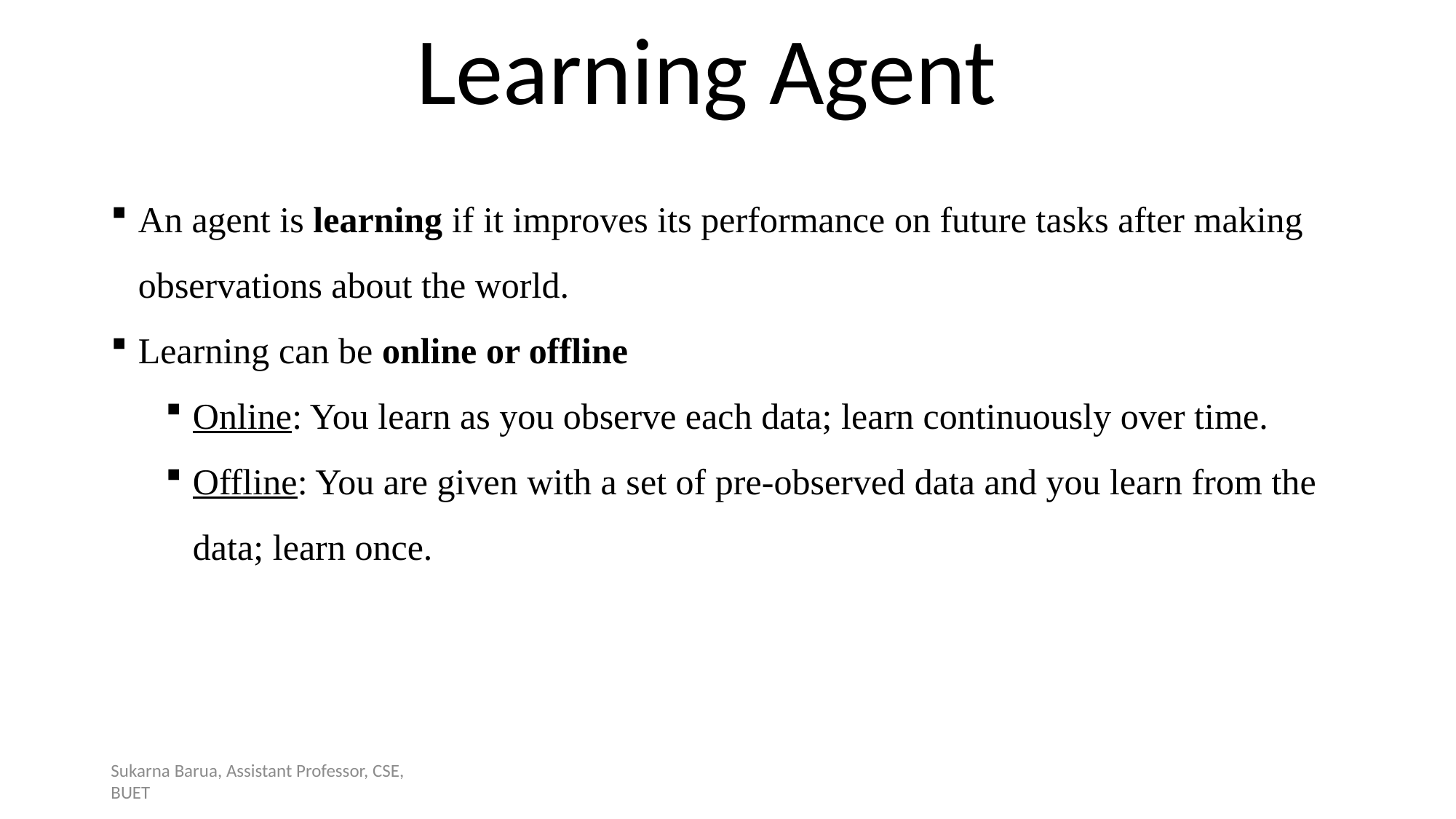

# Learning Agent
An agent is learning if it improves its performance on future tasks after making observations about the world.
Learning can be online or offline
Online: You learn as you observe each data; learn continuously over time.
Offline: You are given with a set of pre-observed data and you learn from the data; learn once.

Sukarna Barua, Assistant Professor, CSE, BUET